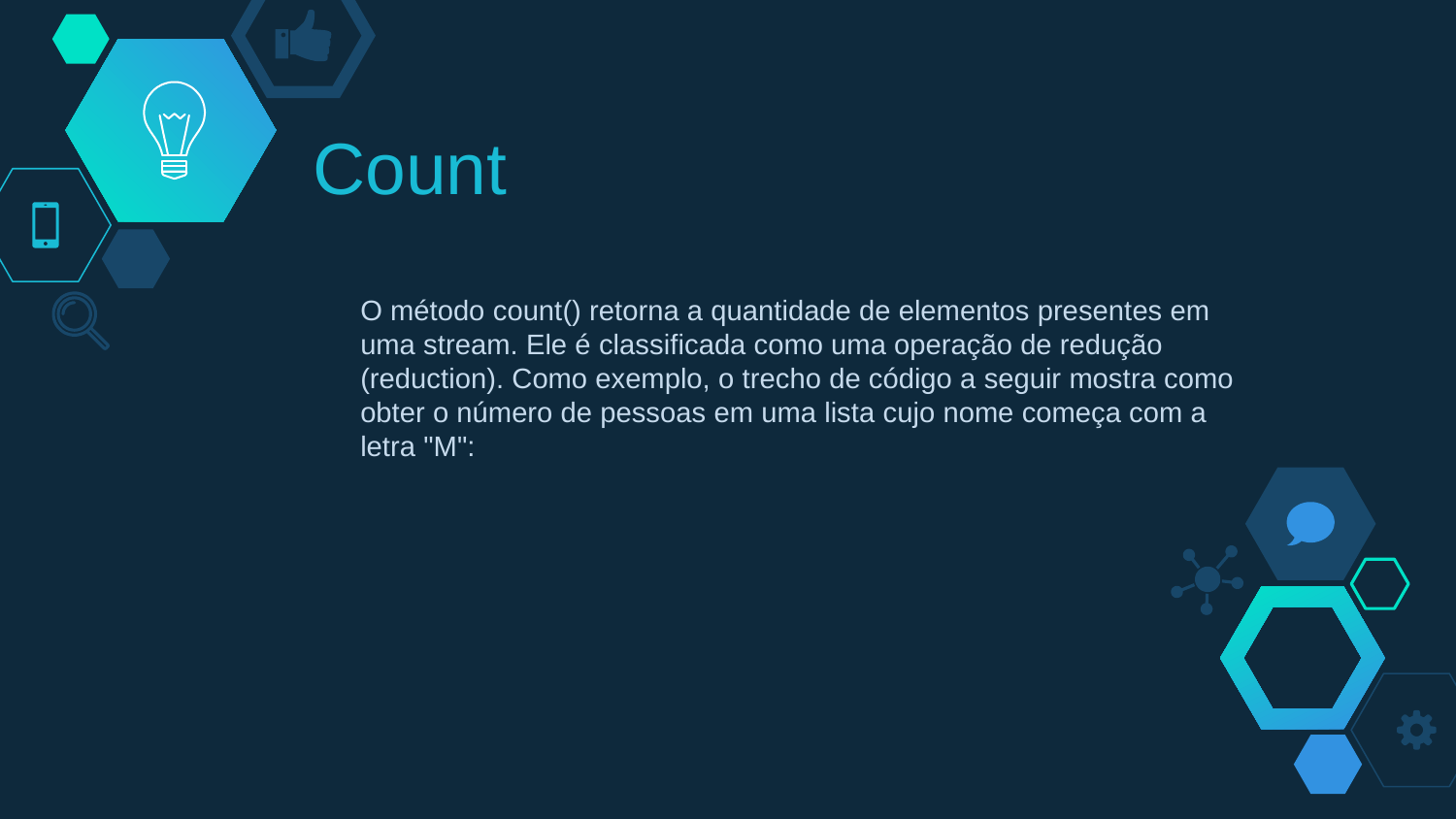

# Count

O método count() retorna a quantidade de elementos presentes em uma stream. Ele é classificada como uma operação de redução (reduction). Como exemplo, o trecho de código a seguir mostra como obter o número de pessoas em uma lista cujo nome começa com a letra "M":